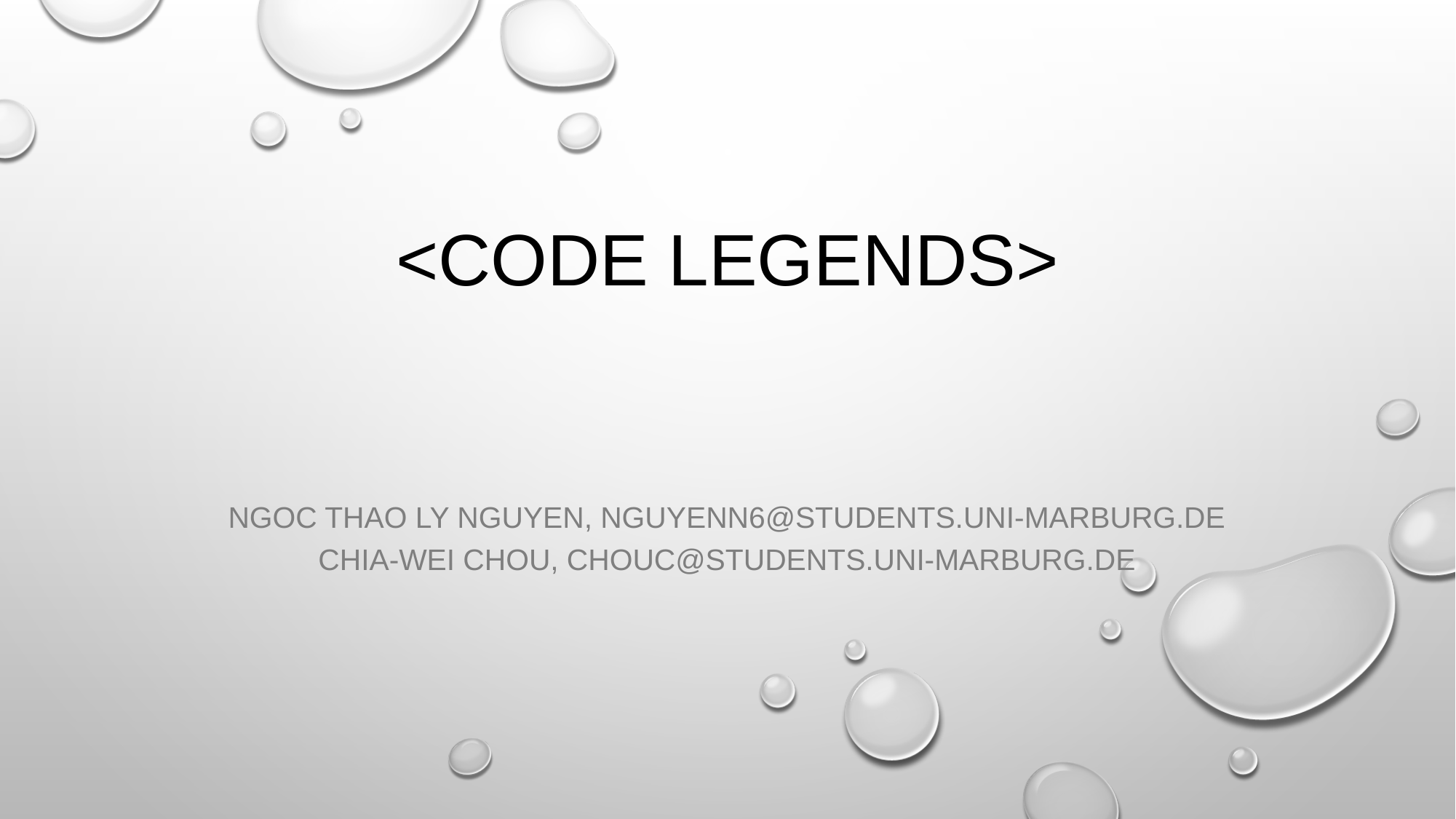

# <CODE LEGENDS>
NGOC THAO LY NGUYEN, NGUYENN6@STUDENTS.UNI-MARBURG.DE
CHIA-WEI CHOU, CHOUC@STUDENTS.UNI-MARBURG.DE